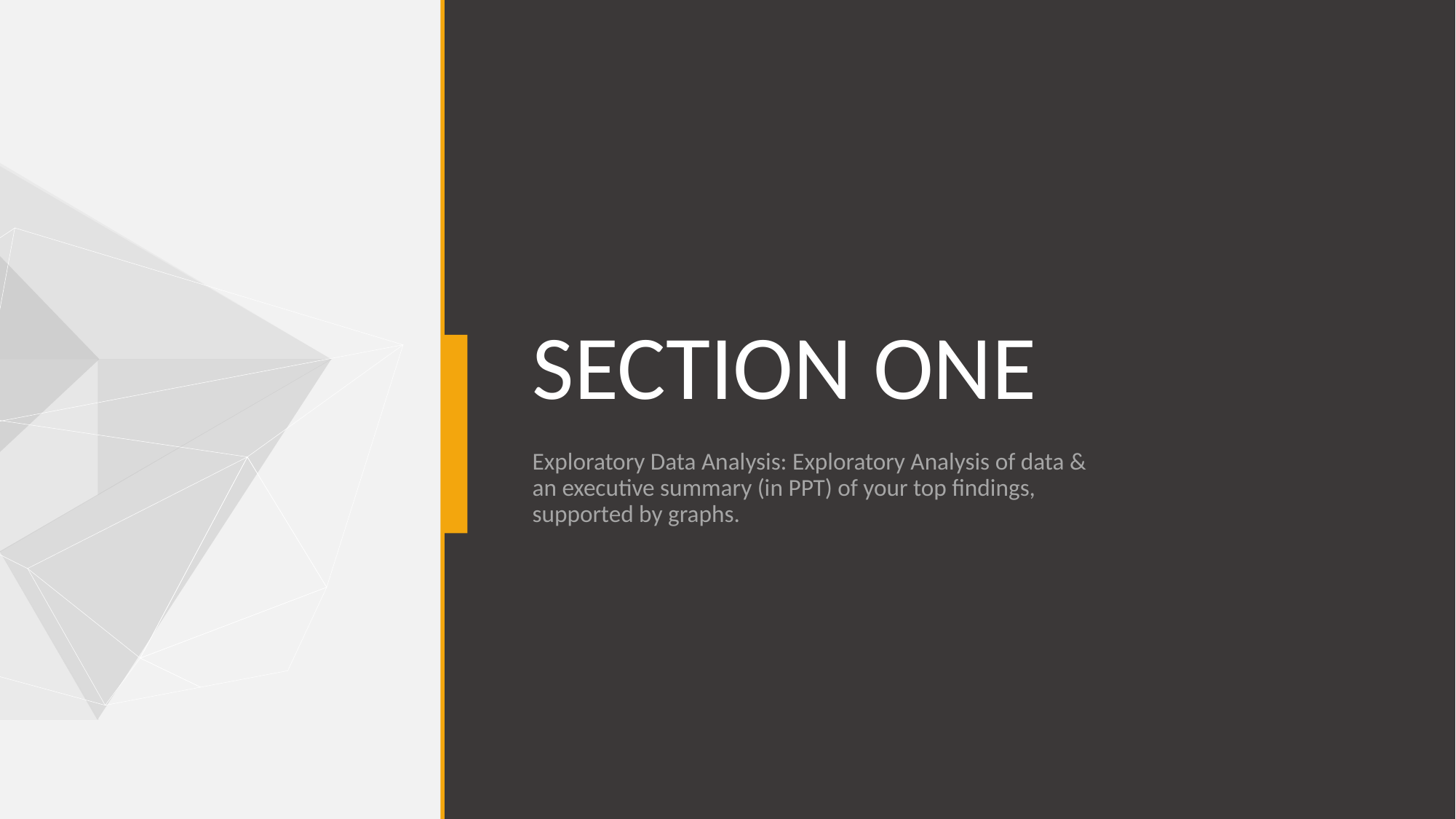

# SECTION ONE
Exploratory Data Analysis: Exploratory Analysis of data & an executive summary (in PPT) of your top findings, supported by graphs.